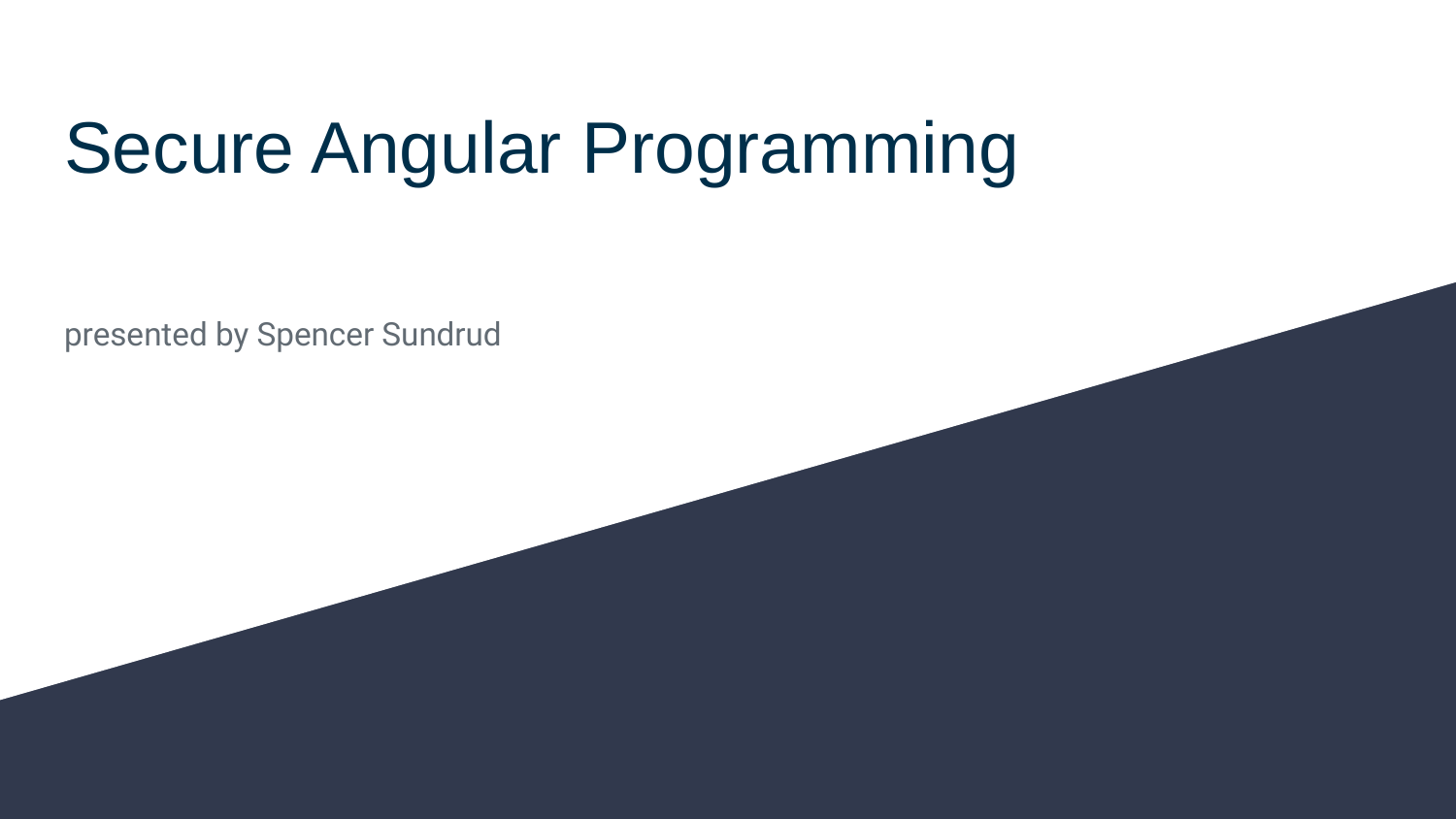

# Secure Angular Programming
presented by Spencer Sundrud